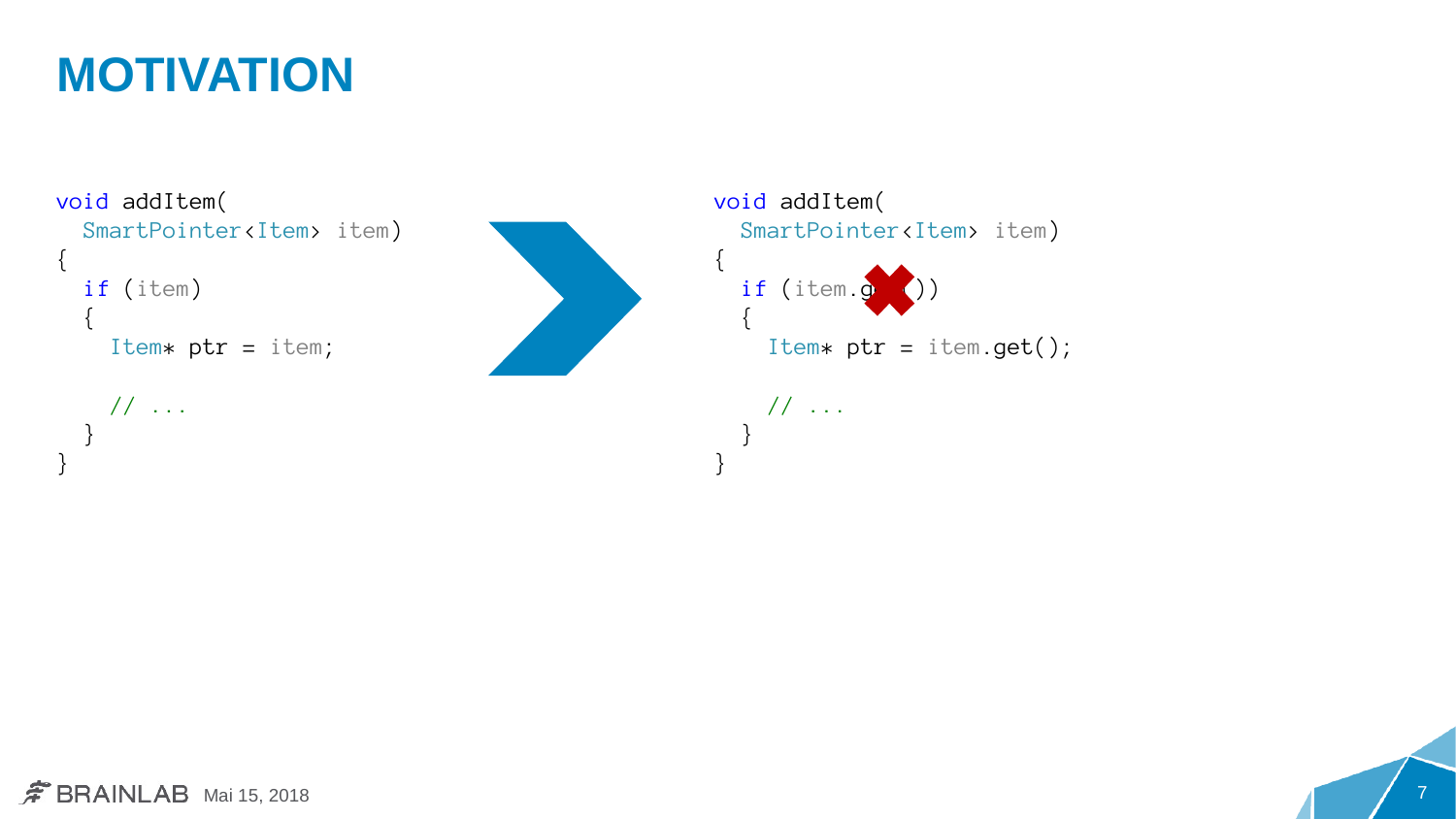

# Motivation
void addItem(
  SmartPointer<Item> item)
{
  if (item)
  {
    Item* ptr = item;

    // ...
  }
}

void addItem(
  SmartPointer<Item> item)
{
  if (item.get())
  {
    Item* ptr = item.get();

    // ...
  }
}